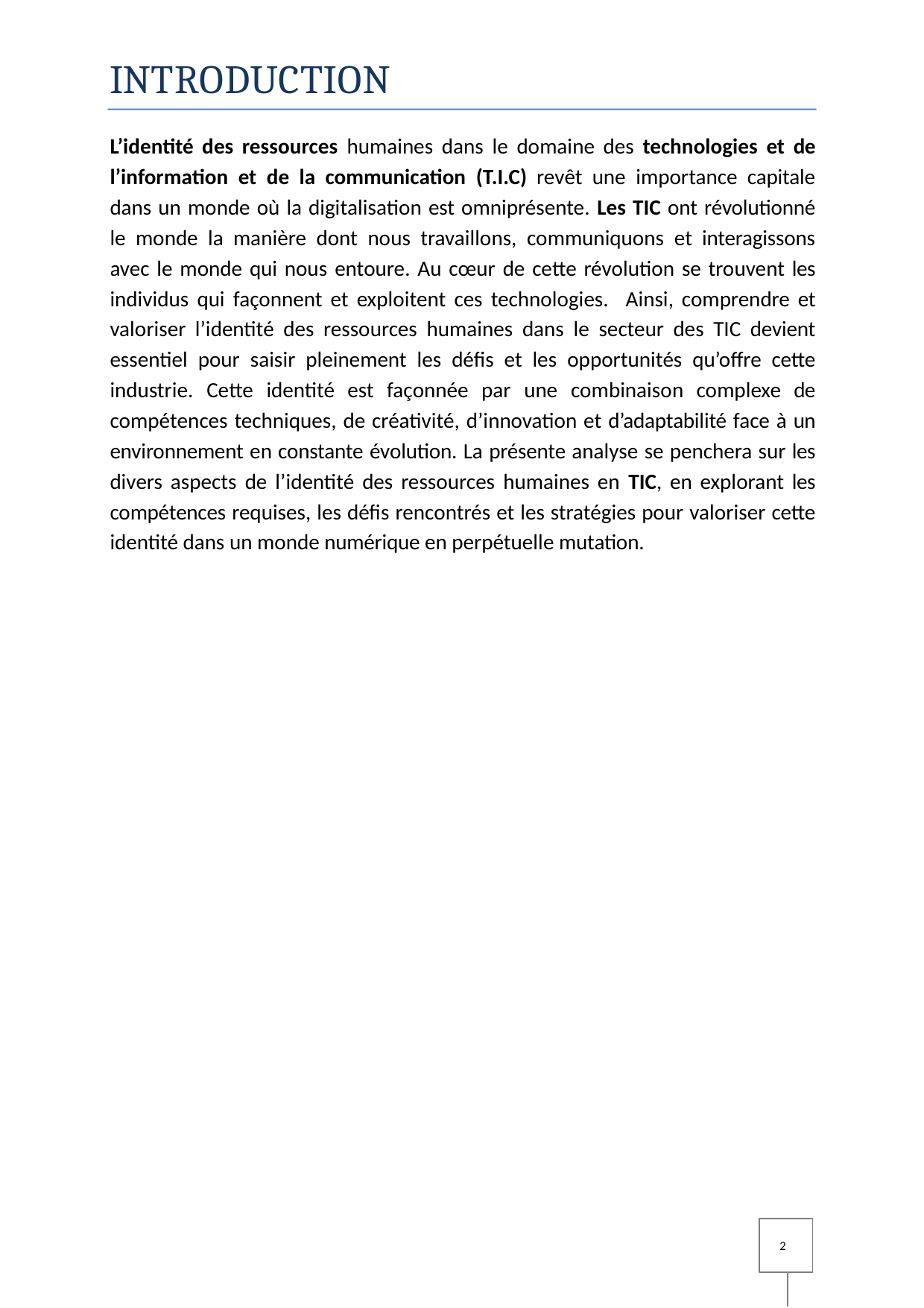

# INTRODUCTION

L’identité des ressources humaines dans le domaine des technologies et de l’information et de la communication (T.I.C) revêt une importance capitale dans un monde où la digitalisation est omniprésente. Les TIC ont révolutionné le monde la manière dont nous travaillons, communiquons et interagissons avec le monde qui nous entoure. Au cœur de cette révolution se trouvent les individus qui façonnent et exploitent ces technologies.  Ainsi, comprendre et valoriser l’identité des ressources humaines dans le secteur des TIC devient essentiel pour saisir pleinement les défis et les opportunités qu’offre cette industrie. Cette identité est façonnée par une combinaison complexe de compétences techniques, de créativité, d’innovation et d’adaptabilité face à un environnement en constante évolution. La présente analyse se penchera sur les divers aspects de l’identité des ressources humaines en TIC, en explorant les compétences requises, les défis rencontrés et les stratégies pour valoriser cette identité dans un monde numérique en perpétuelle mutation.
2